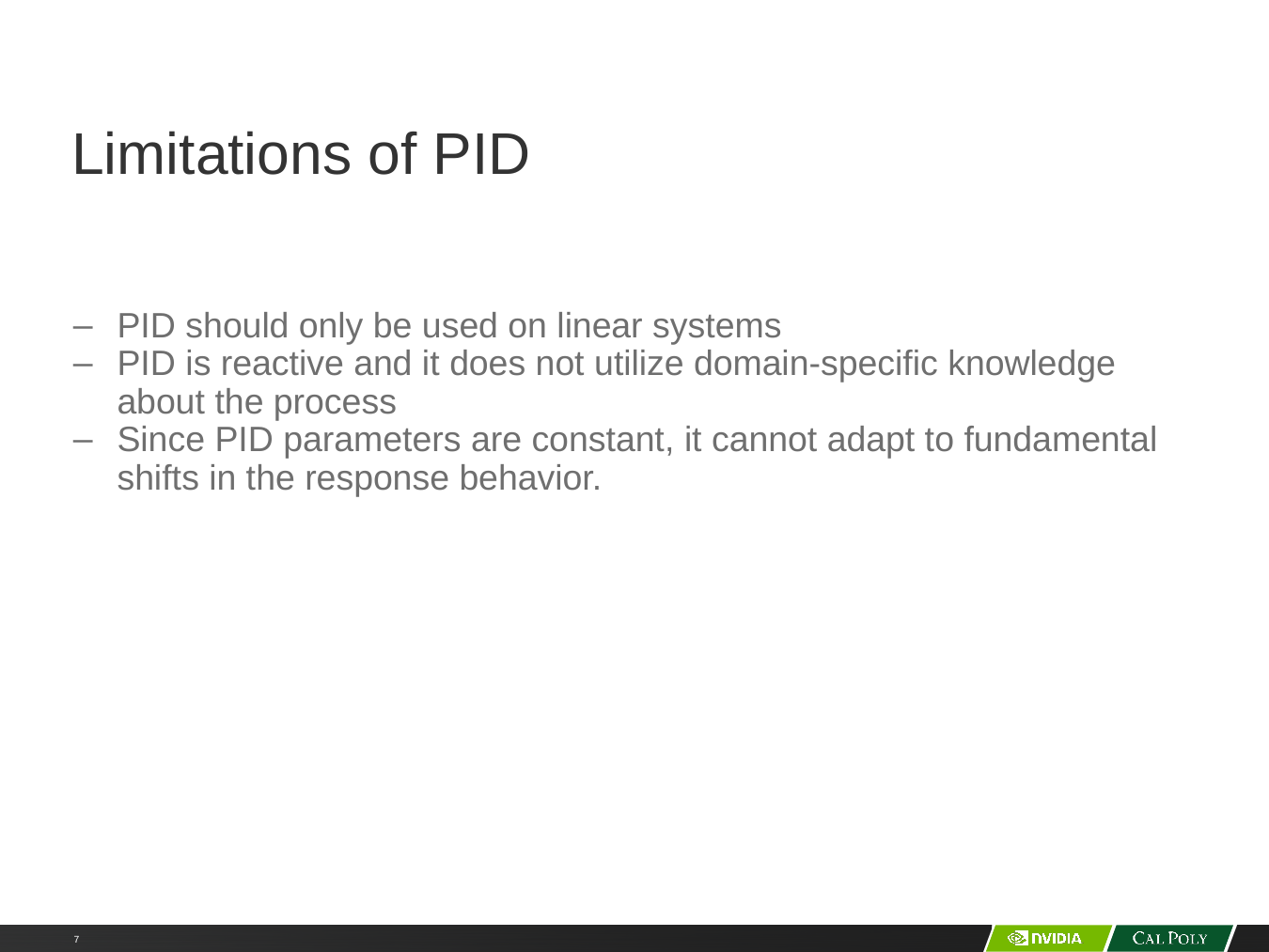

# Limitations of PID
PID should only be used on linear systems
PID is reactive and it does not utilize domain-specific knowledge about the process
Since PID parameters are constant, it cannot adapt to fundamental shifts in the response behavior.